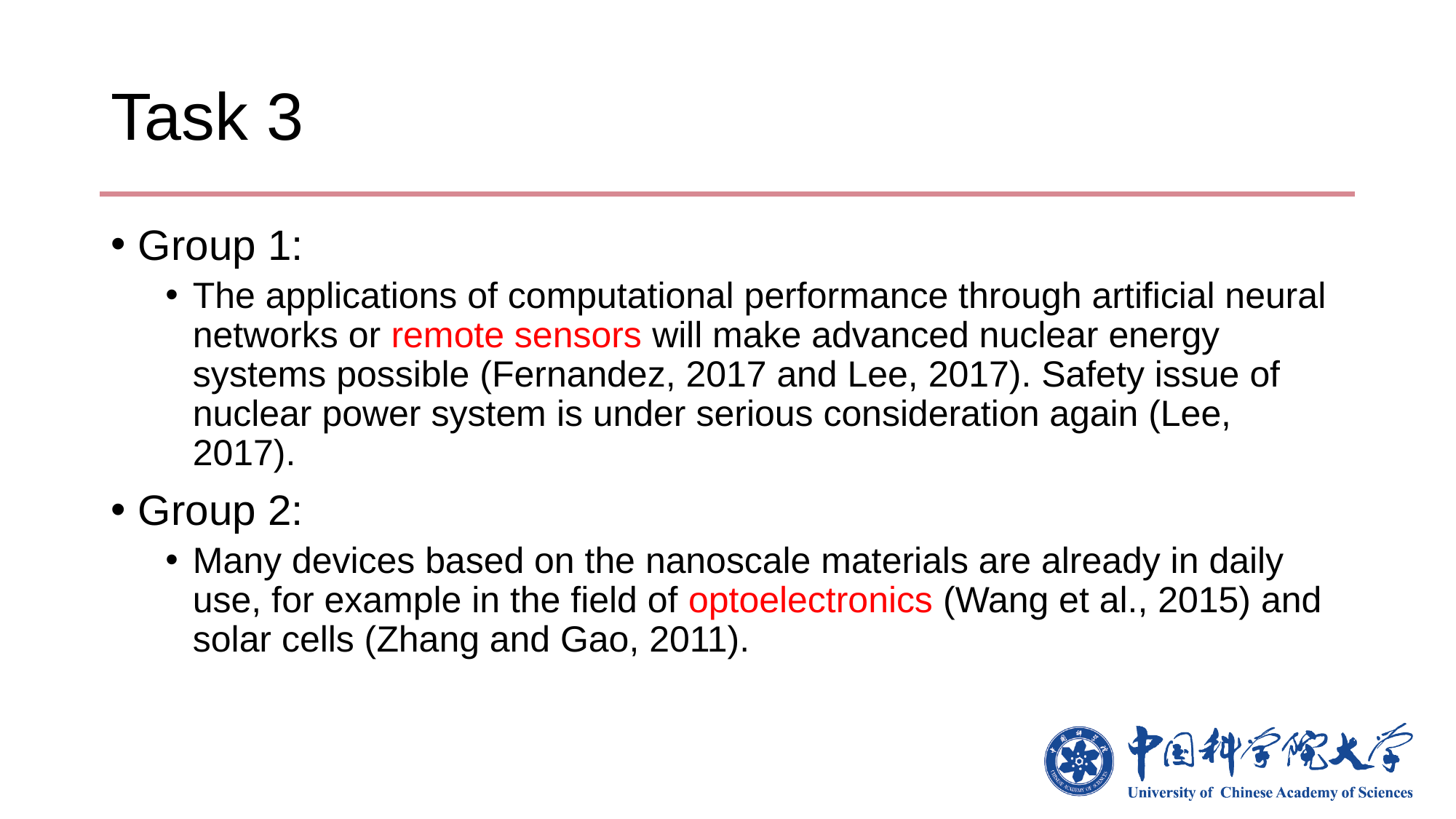

# Task 3
Group 1:
The applications of computational performance through artificial neural networks or remote sensors will make advanced nuclear energy systems possible (Fernandez, 2017 and Lee, 2017). Safety issue of nuclear power system is under serious consideration again (Lee, 2017).
Group 2:
Many devices based on the nanoscale materials are already in daily use, for example in the field of optoelectronics (Wang et al., 2015) and solar cells (Zhang and Gao, 2011).